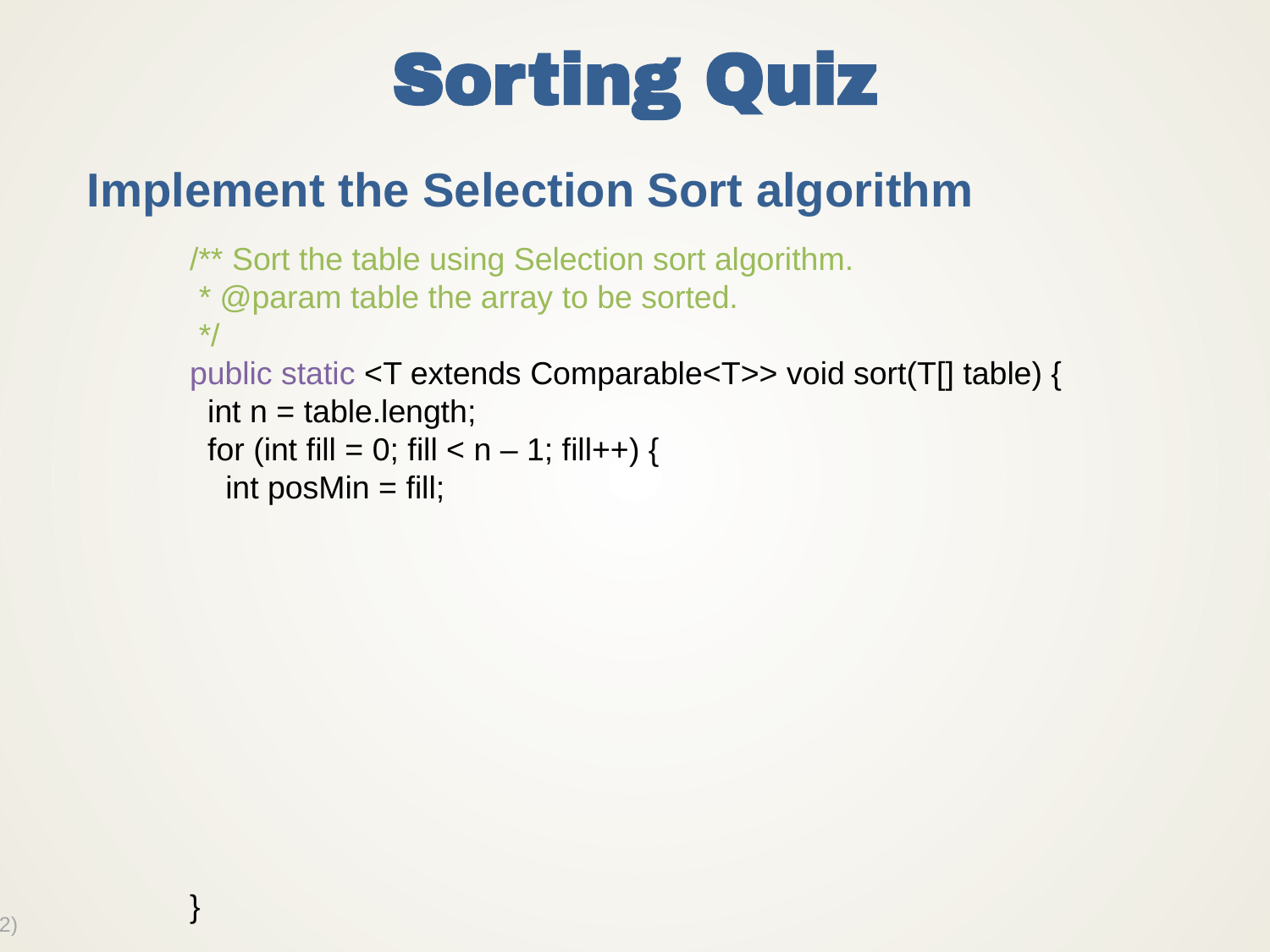

# Sorting Quiz
Implement the Selection Sort algorithm

/** Sort the table using Selection sort algorithm.
 * @param table the array to be sorted.
 */
public static <T extends Comparable<T>> void sort(T[] table) {
  int n = table.length;
  for (int fill = 0; fill < n – 1; fill++) {
    int posMin = fill;

}